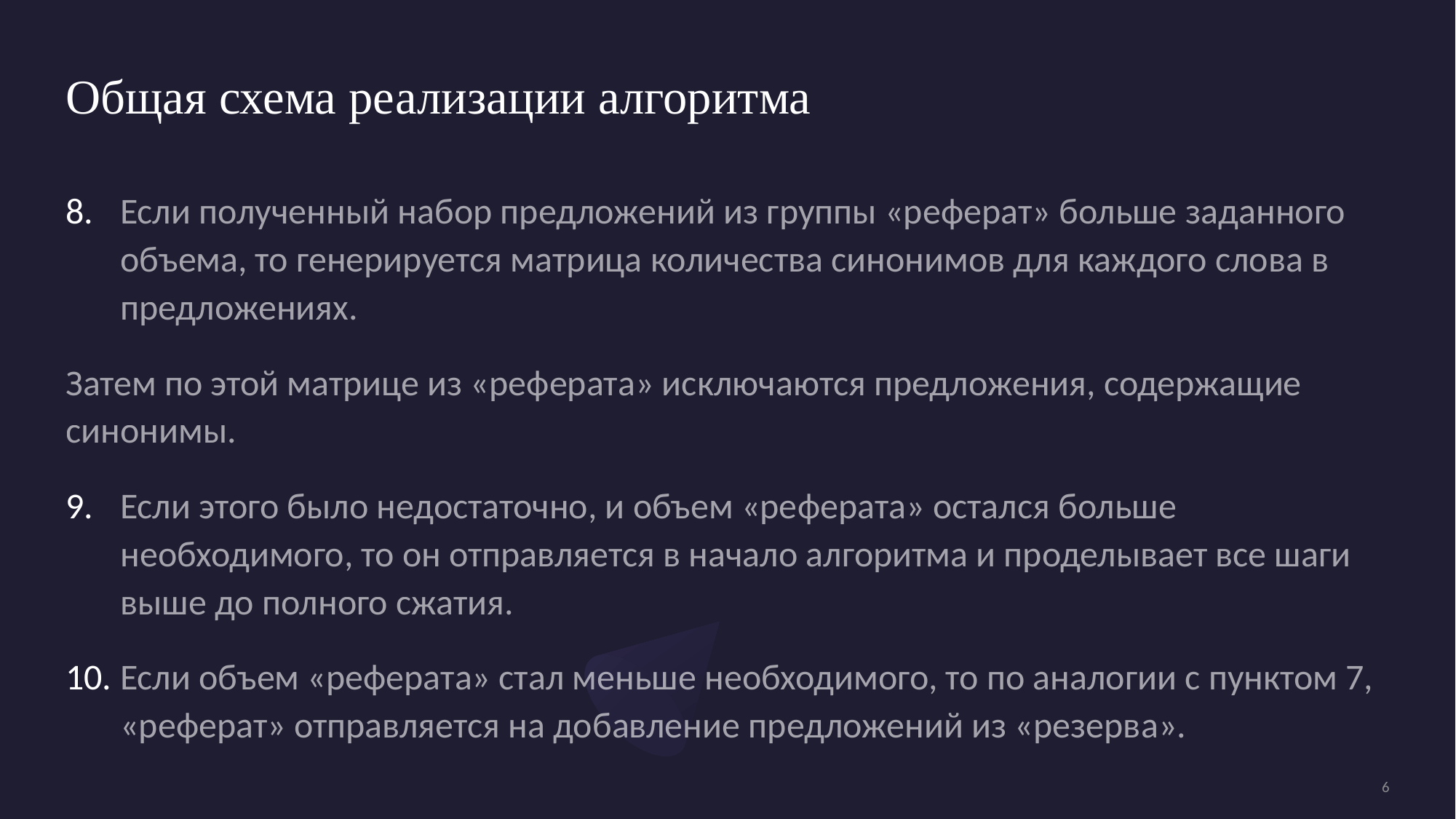

# Общая схема реализации алгоритма
Если полученный набор предложений из группы «реферат» больше заданного объема, то генерируется матрица количества синонимов для каждого слова в предложениях.
Затем по этой матрице из «реферата» исключаются предложения, содержащие синонимы.
Если этого было недостаточно, и объем «реферата» остался больше необходимого, то он отправляется в начало алгоритма и проделывает все шаги выше до полного сжатия.
Если объем «реферата» стал меньше необходимого, то по аналогии с пунктом 7, «реферат» отправляется на добавление предложений из «резерва».
6